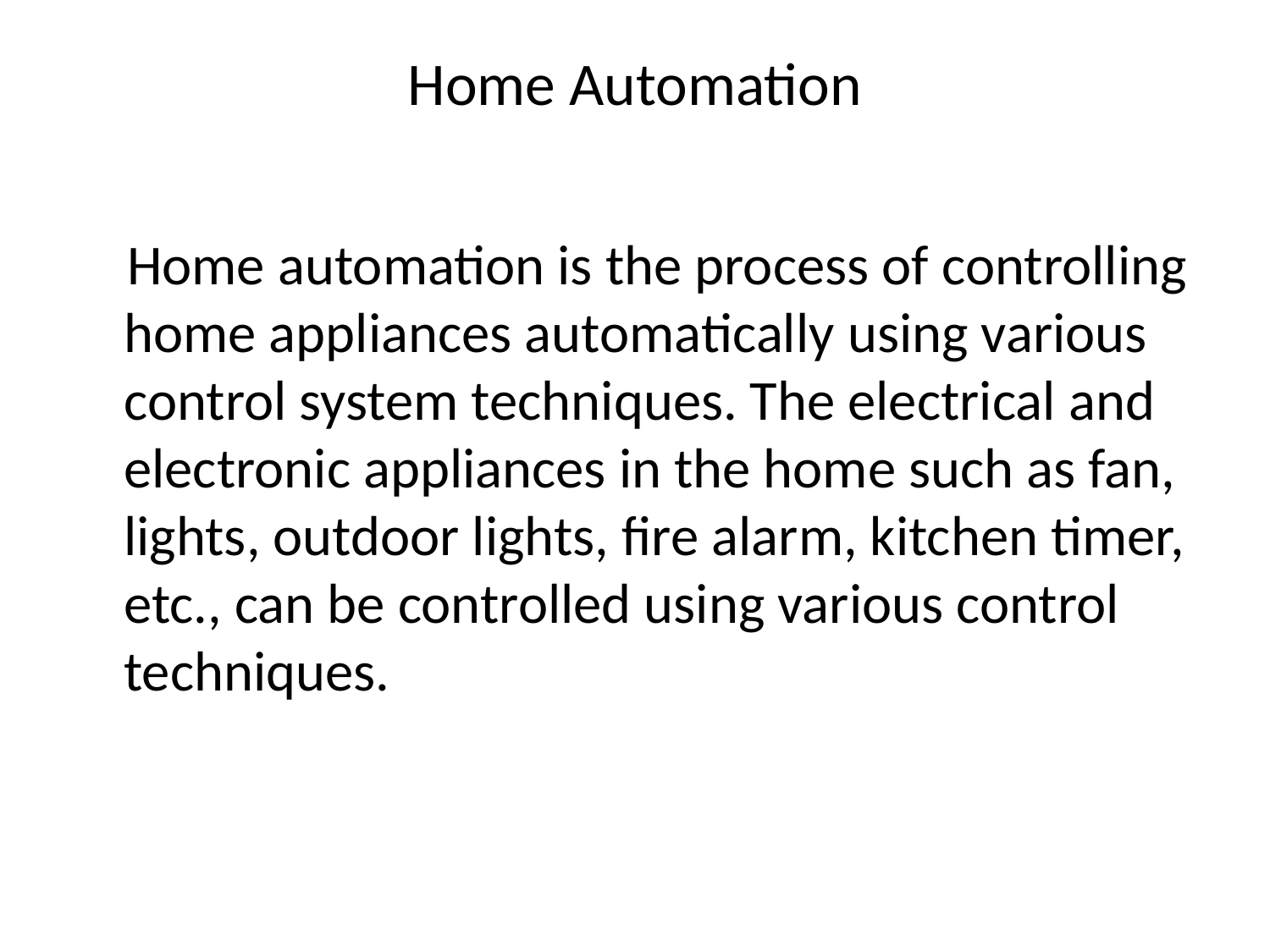

# Home Automation
    Home automation is the process of controlling home appliances automatically using various control system techniques. The electrical and electronic appliances in the home such as fan, lights, outdoor lights, fire alarm, kitchen timer, etc., can be controlled using various control techniques.